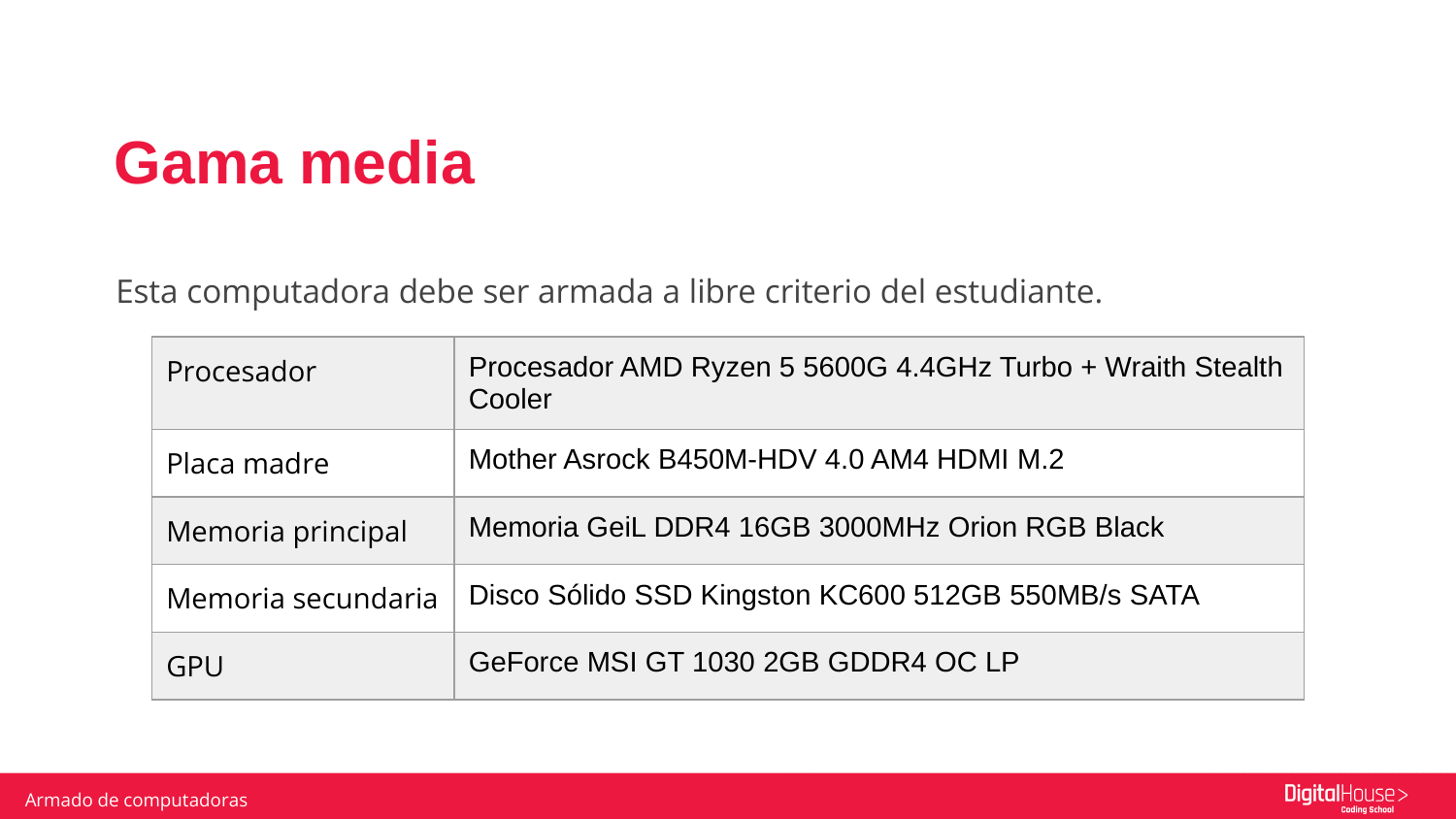

Gama media
Esta computadora debe ser armada a libre criterio del estudiante.

| Procesador | Procesador AMD Ryzen 5 5600G 4.4GHz Turbo + Wraith Stealth Cooler |
| --- | --- |
| Placa madre | Mother Asrock B450M-HDV 4.0 AM4 HDMI M.2 |
| Memoria principal | Memoria GeiL DDR4 16GB 3000MHz Orion RGB Black |
| Memoria secundaria | Disco Sólido SSD Kingston KC600 512GB 550MB/s SATA |
| GPU | GeForce MSI GT 1030 2GB GDDR4 OC LP |